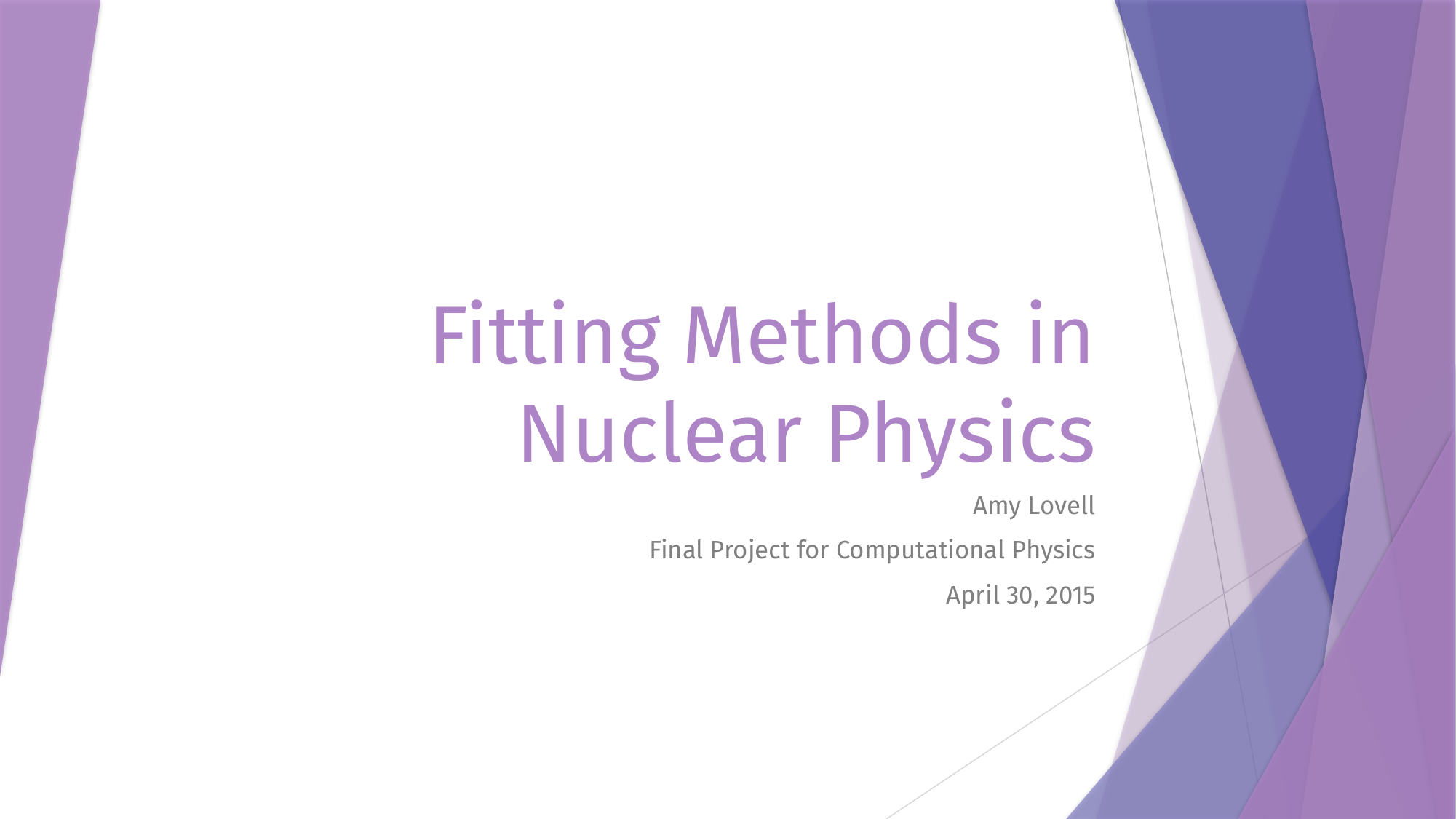

# Fitting Methods in Nuclear Physics
Amy Lovell
Final Project for Computational Physics
April 30, 2015